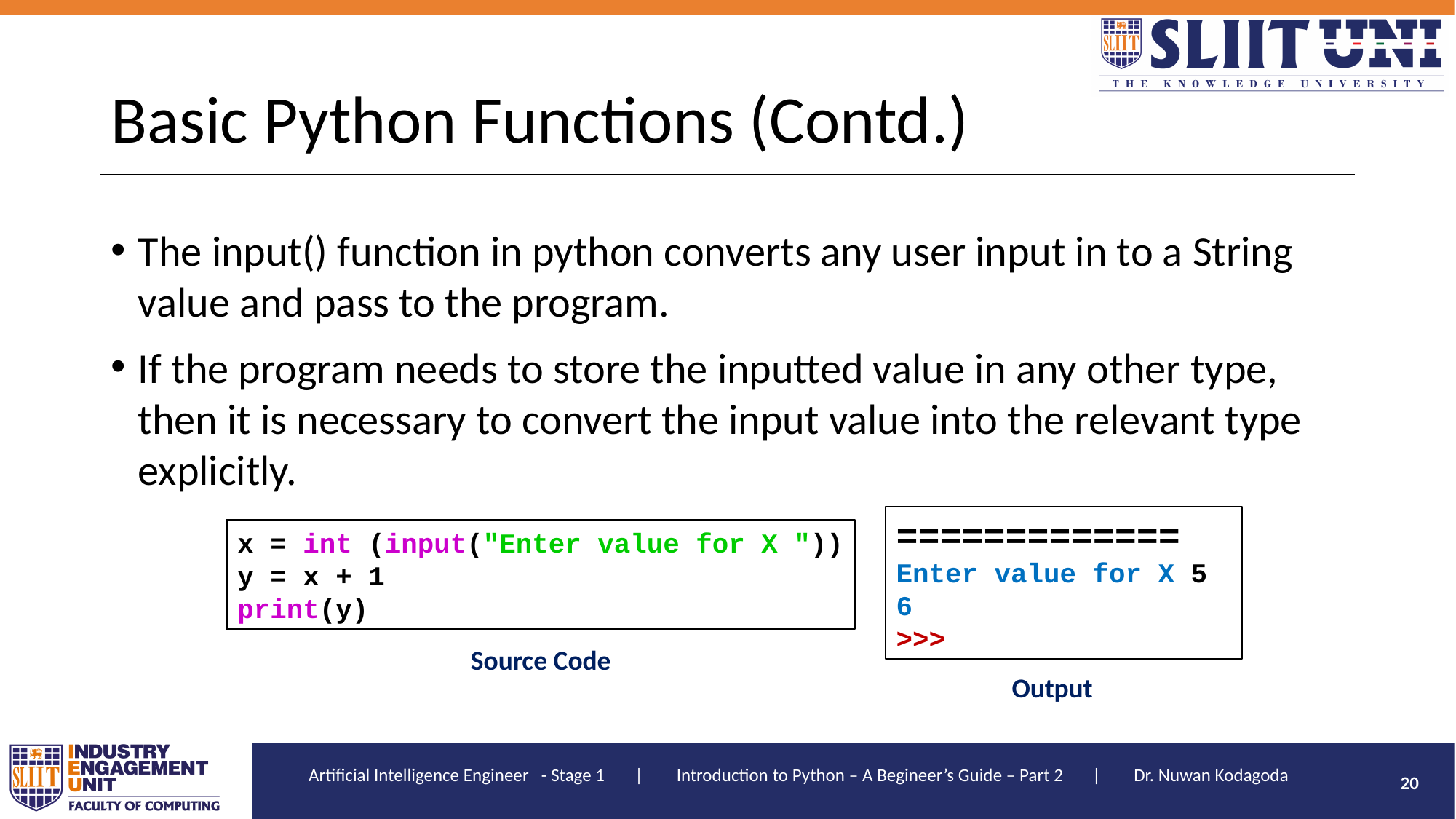

# Basic Python Functions (Contd.)
The input() function in python converts any user input in to a String value and pass to the program.
If the program needs to store the inputted value in any other type, then it is necessary to convert the input value into the relevant type explicitly.
=============
Enter value for X 5
6
>>>
Output

x = int (input("Enter value for X "))
y = x + 1
print(y)
Source Code
20